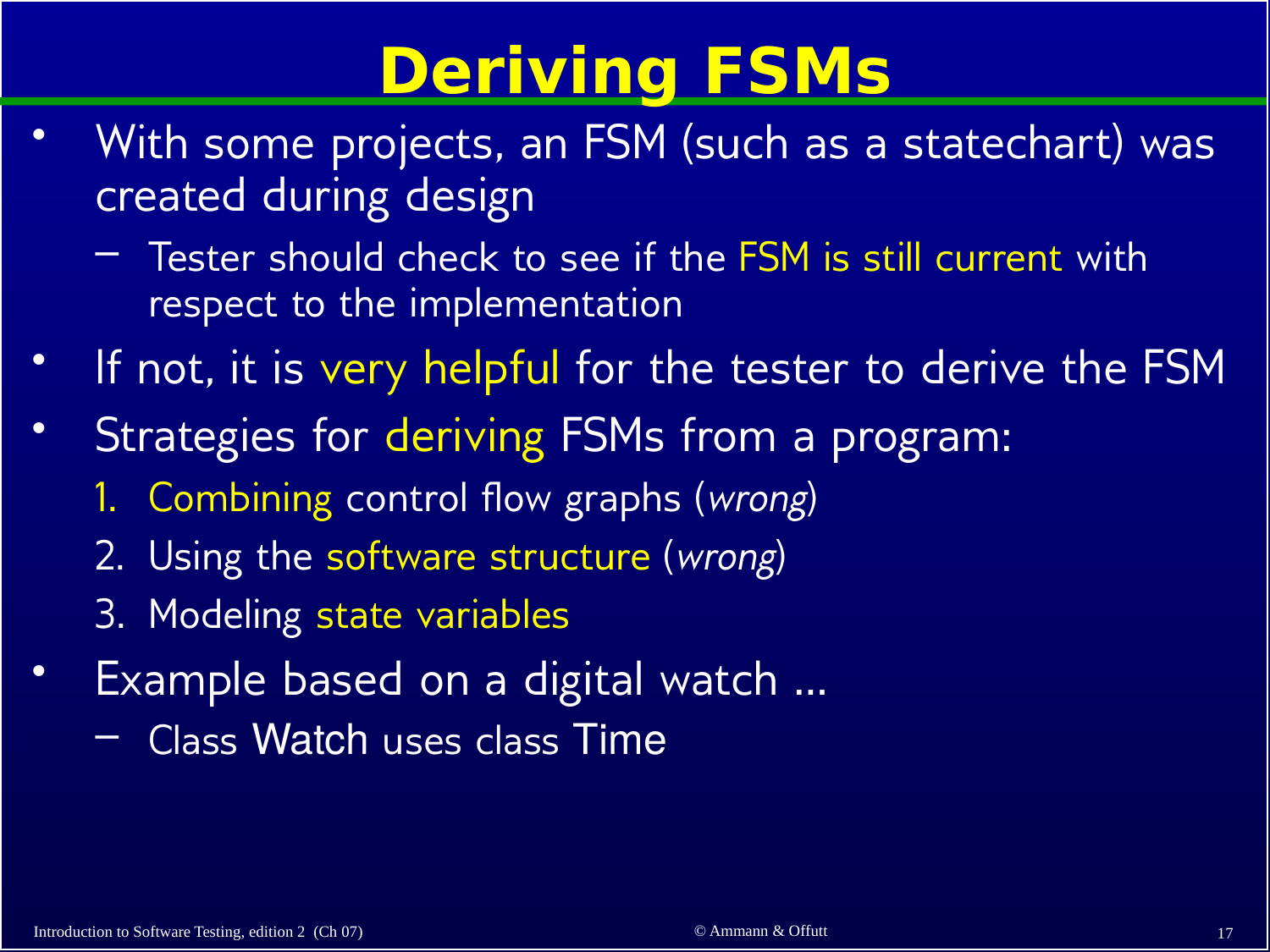

# Deriving FSMs
With some projects, an FSM (such as a statechart) was created during design
Tester should check to see if the FSM is still current with respect to the implementation
If not, it is very helpful for the tester to derive the FSM
Strategies for deriving FSMs from a program:
Combining control flow graphs (wrong)
Using the software structure (wrong)
Modeling state variables
Example based on a digital watch …
Class Watch uses class Time
© Ammann & Offutt
Introduction to Software Testing, edition 2  (Ch 07)
17